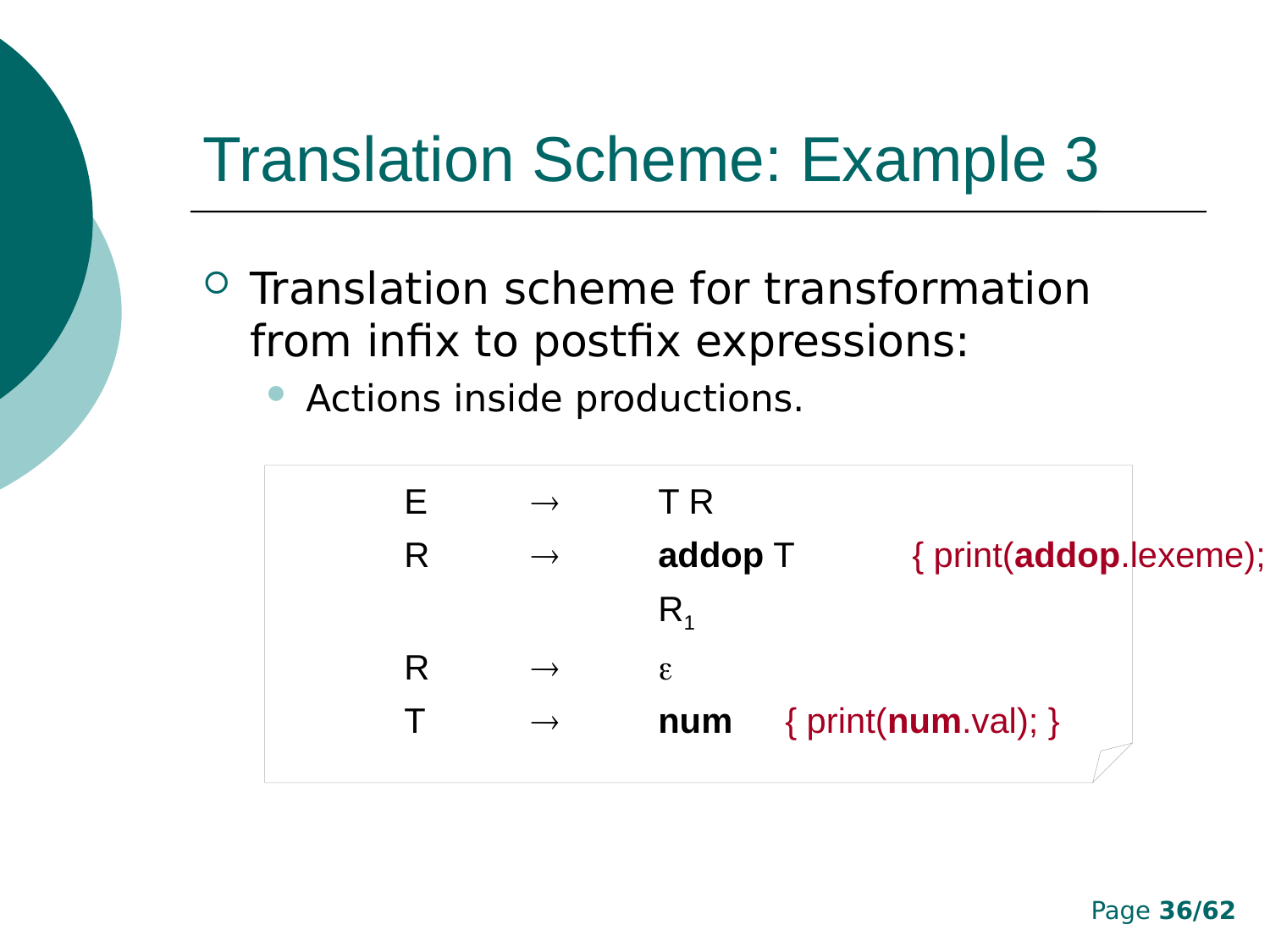

# Translation Scheme: Example 3
Translation scheme for transformation from infix to postfix expressions:
Actions inside productions.
	E	→	T R
	R	→	addop T	{ print(addop.lexeme); }
			R1
	R	→	ε
	T	→	num	{ print(num.val); }